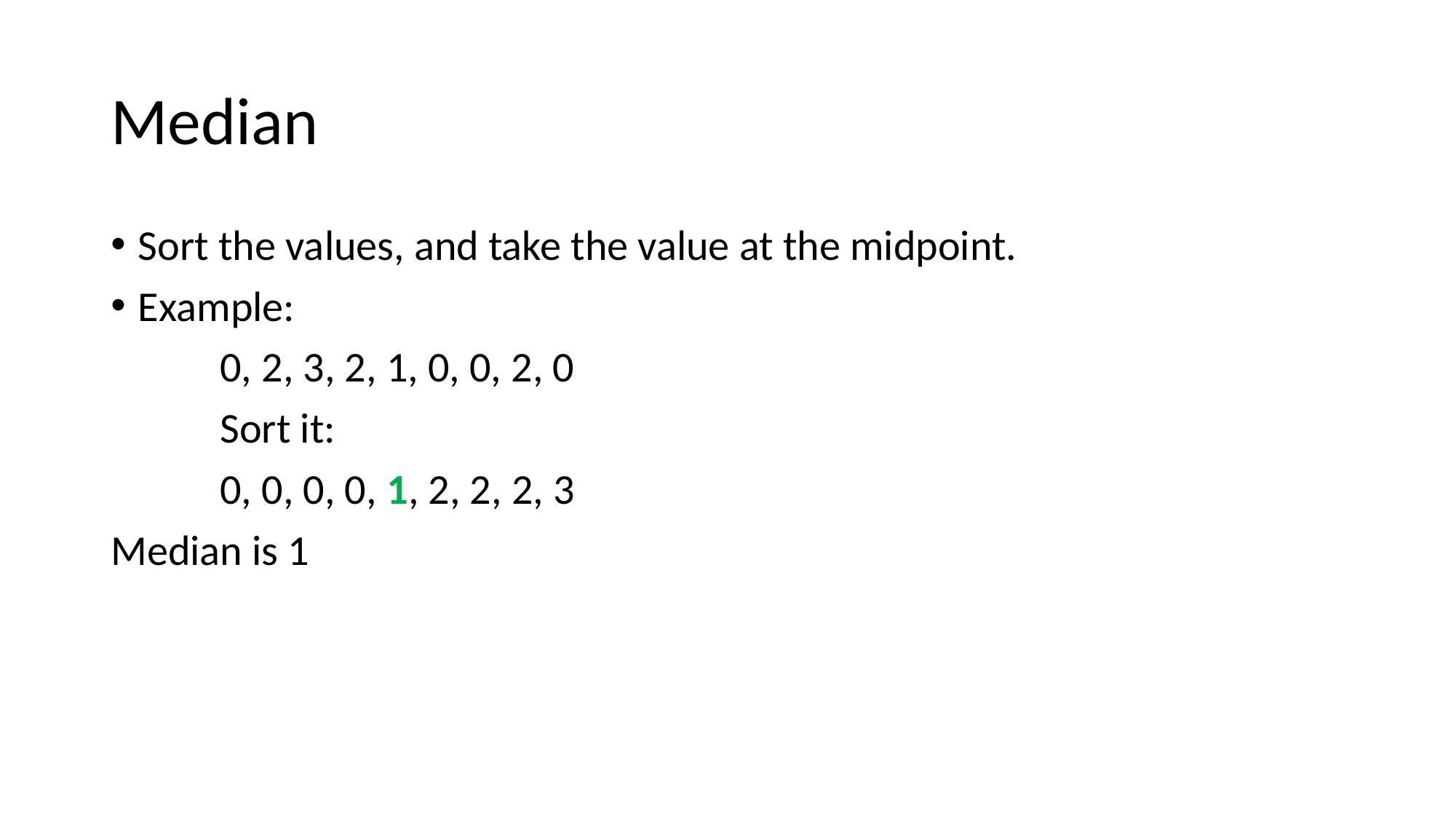

# Median
Sort the values, and take the value at the midpoint.
Example:
	0, 2, 3, 2, 1, 0, 0, 2, 0
	Sort it:
	0, 0, 0, 0, 1, 2, 2, 2, 3
Median is 1